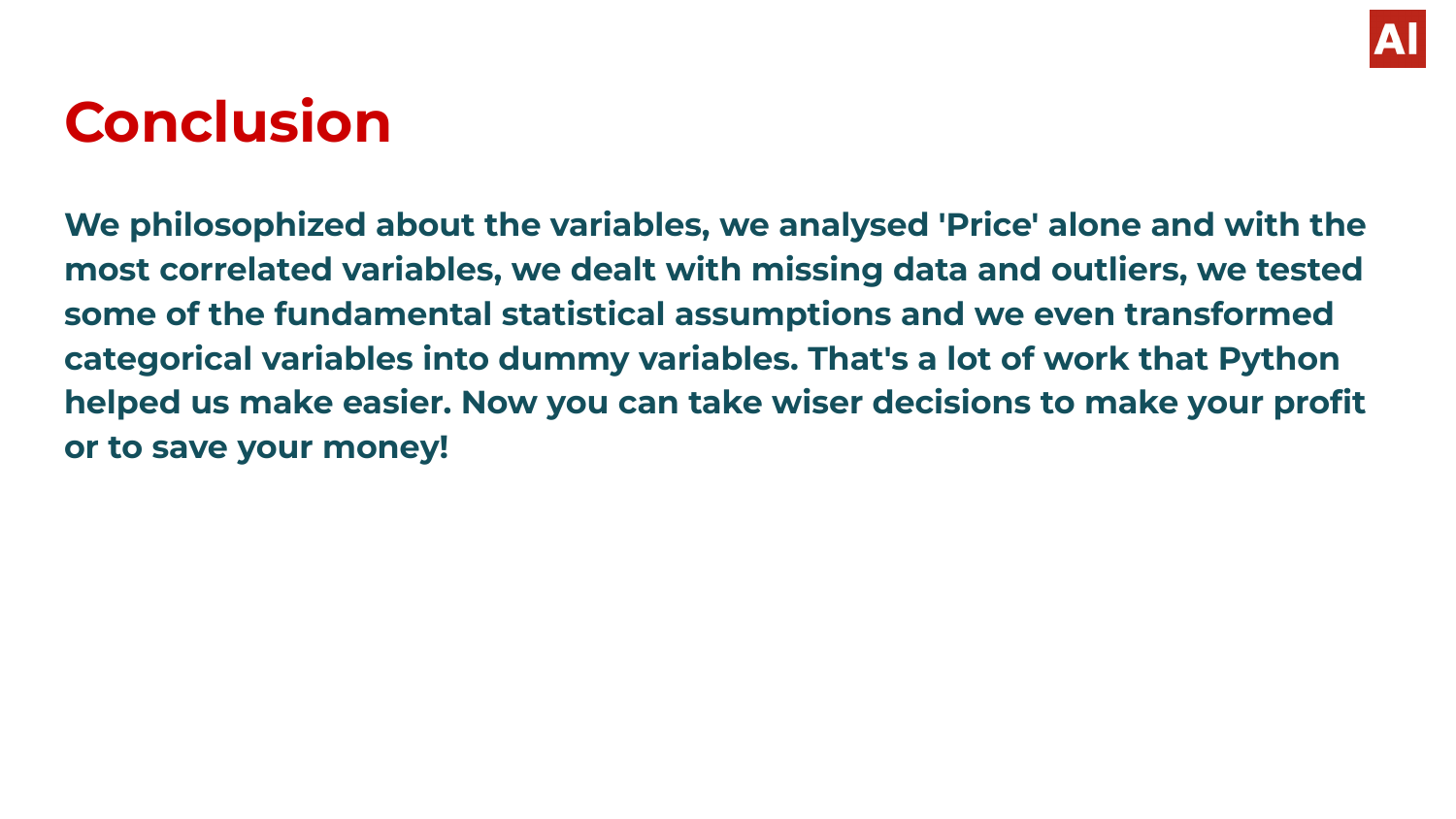

# Conclusion
We philosophized about the variables, we analysed 'Price' alone and with the most correlated variables, we dealt with missing data and outliers, we tested some of the fundamental statistical assumptions and we even transformed categorical variables into dummy variables. That's a lot of work that Python helped us make easier. Now you can take wiser decisions to make your profit or to save your money!